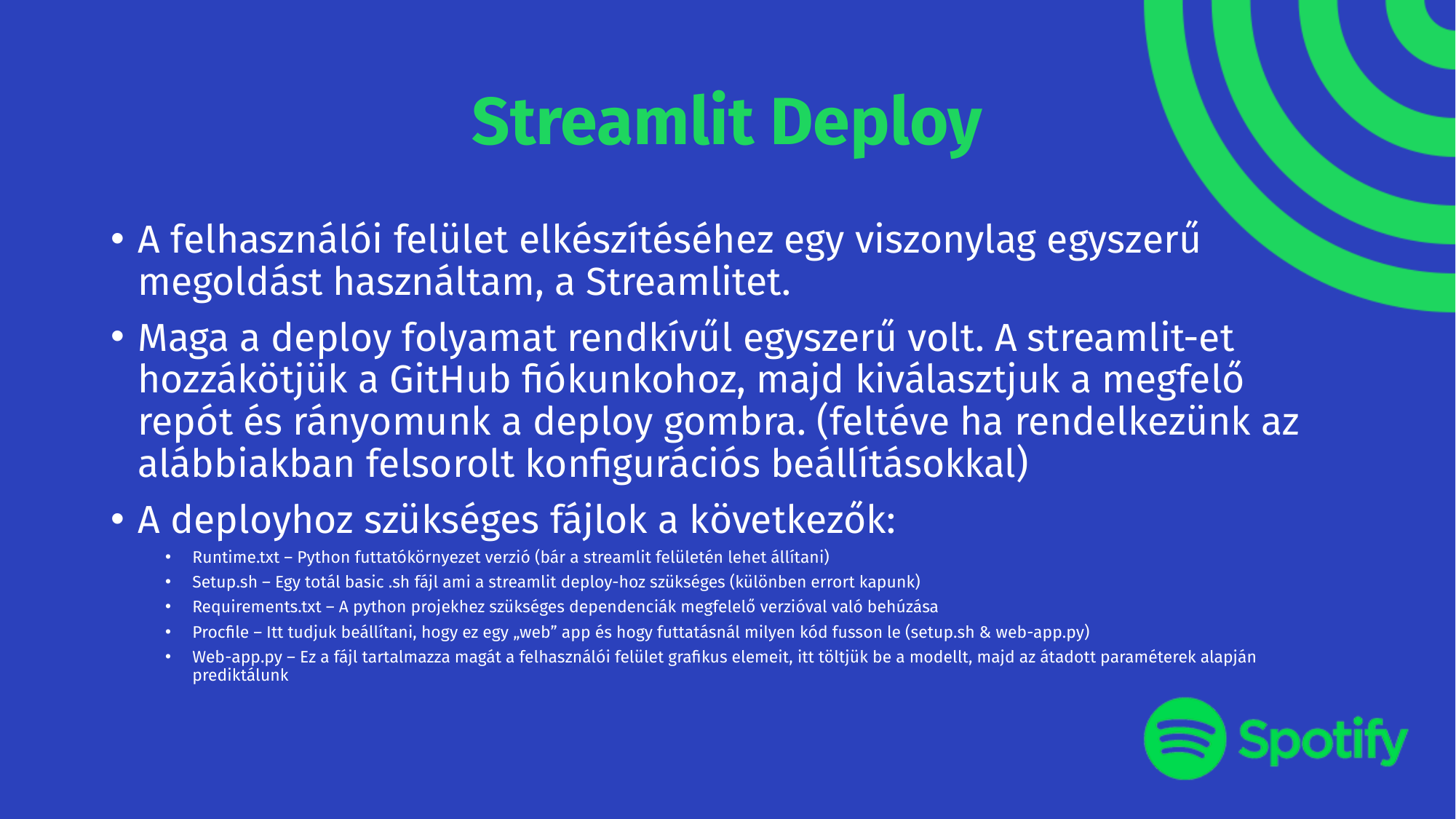

# Streamlit Deploy
A felhasználói felület elkészítéséhez egy viszonylag egyszerű megoldást használtam, a Streamlitet.
Maga a deploy folyamat rendkívűl egyszerű volt. A streamlit-et hozzákötjük a GitHub fiókunkohoz, majd kiválasztjuk a megfelő repót és rányomunk a deploy gombra. (feltéve ha rendelkezünk az alábbiakban felsorolt konfigurációs beállításokkal)
A deployhoz szükséges fájlok a következők:
Runtime.txt – Python futtatókörnyezet verzió (bár a streamlit felületén lehet állítani)
Setup.sh – Egy totál basic .sh fájl ami a streamlit deploy-hoz szükséges (különben errort kapunk)
Requirements.txt – A python projekhez szükséges dependenciák megfelelő verzióval való behúzása
Procfile – Itt tudjuk beállítani, hogy ez egy „web” app és hogy futtatásnál milyen kód fusson le (setup.sh & web-app.py)
Web-app.py – Ez a fájl tartalmazza magát a felhasználói felület grafikus elemeit, itt töltjük be a modellt, majd az átadott paraméterek alapján prediktálunk